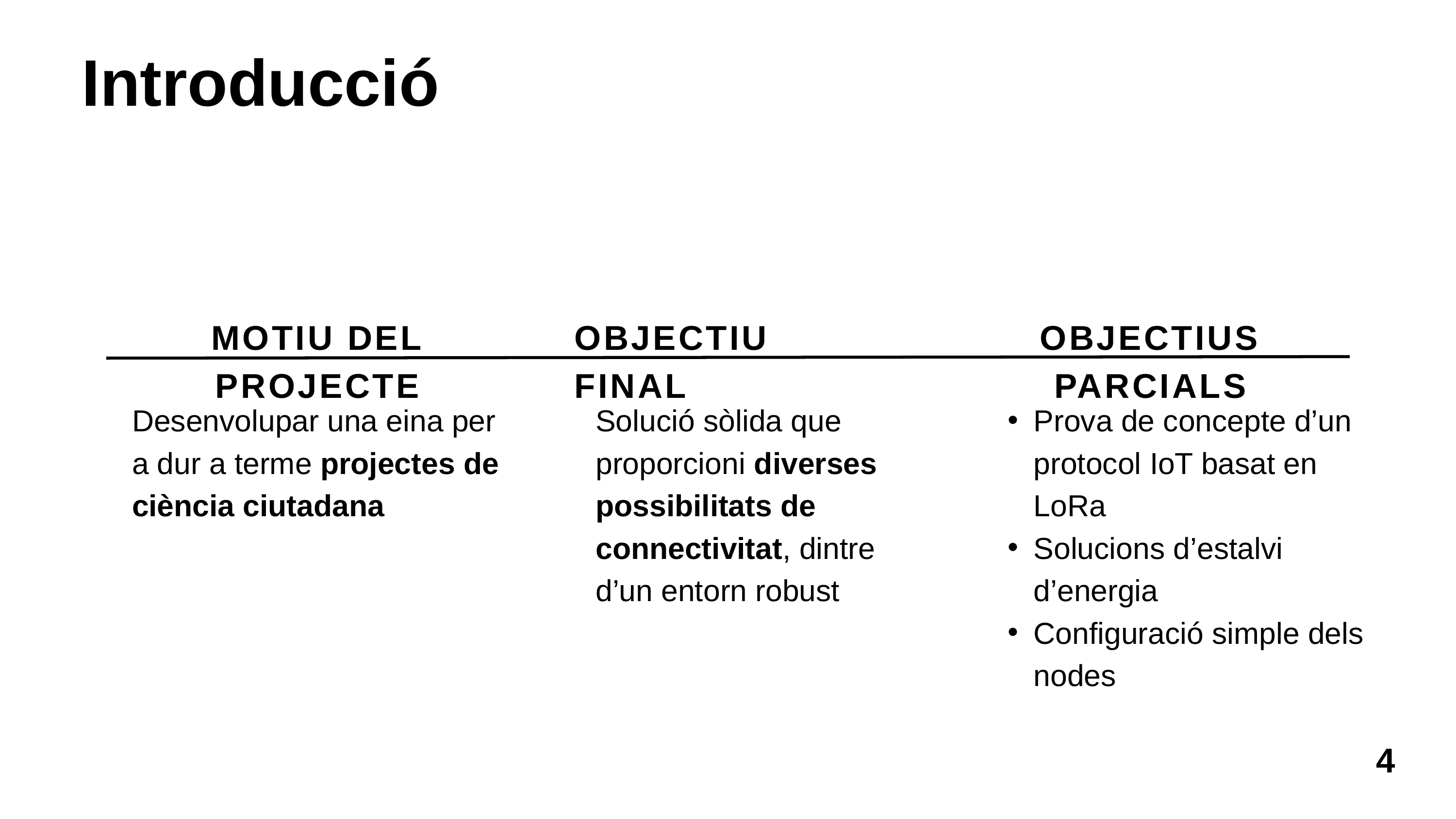

Introducció
MOTIU DEL PROJECTE
OBJECTIU FINAL
OBJECTIUS PARCIALS

Desenvolupar una eina per a dur a terme projectes de ciència ciutadana
Solució sòlida que proporcioni diverses possibilitats de connectivitat, dintre d’un entorn robust
Prova de concepte d’un protocol IoT basat en LoRa
Solucions d’estalvi d’energia
Configuració simple dels nodes
4